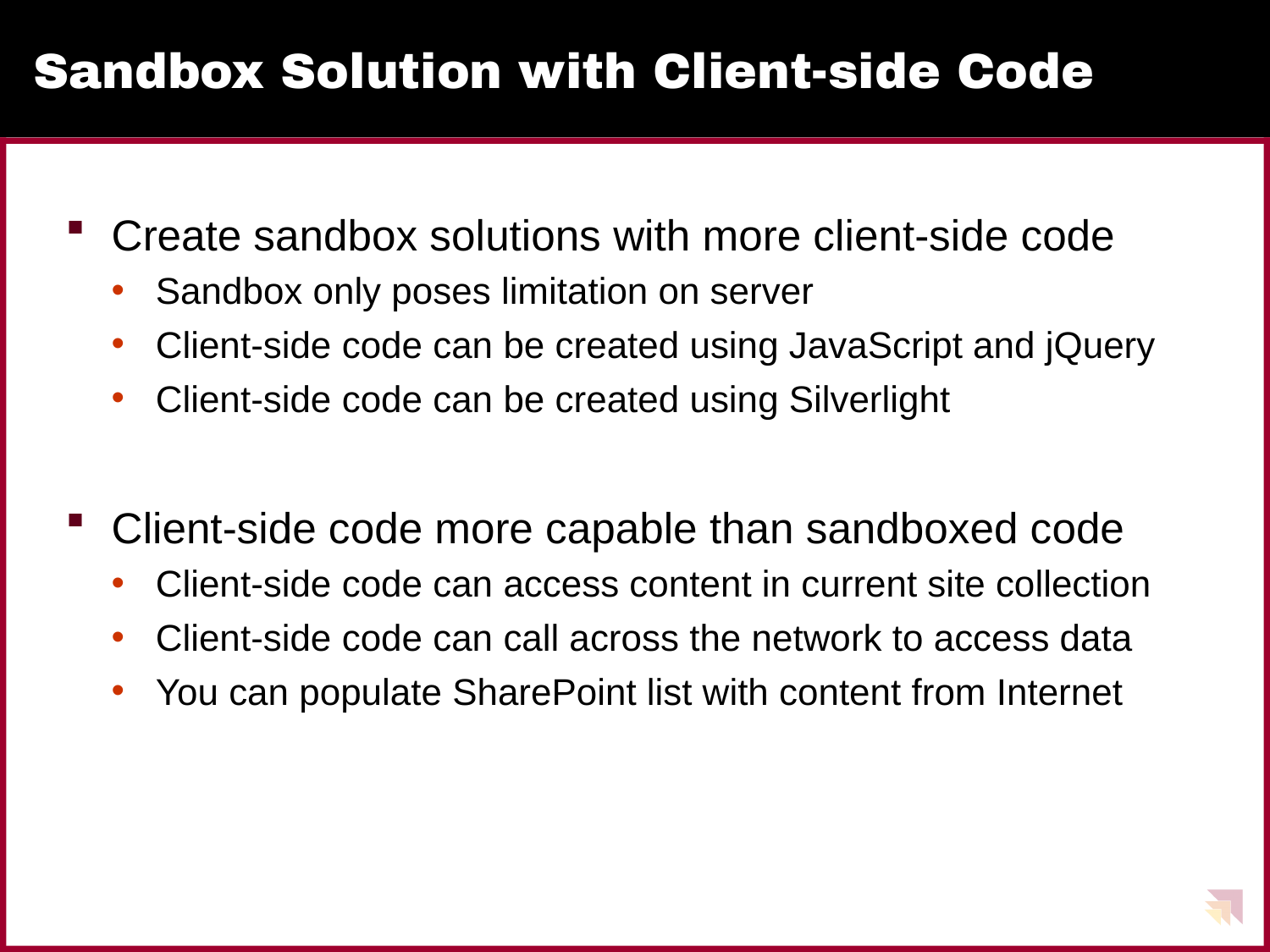

# Sandbox Solution with Client-side Code
Create sandbox solutions with more client-side code
Sandbox only poses limitation on server
Client-side code can be created using JavaScript and jQuery
Client-side code can be created using Silverlight

Client-side code more capable than sandboxed code
Client-side code can access content in current site collection
Client-side code can call across the network to access data
You can populate SharePoint list with content from Internet